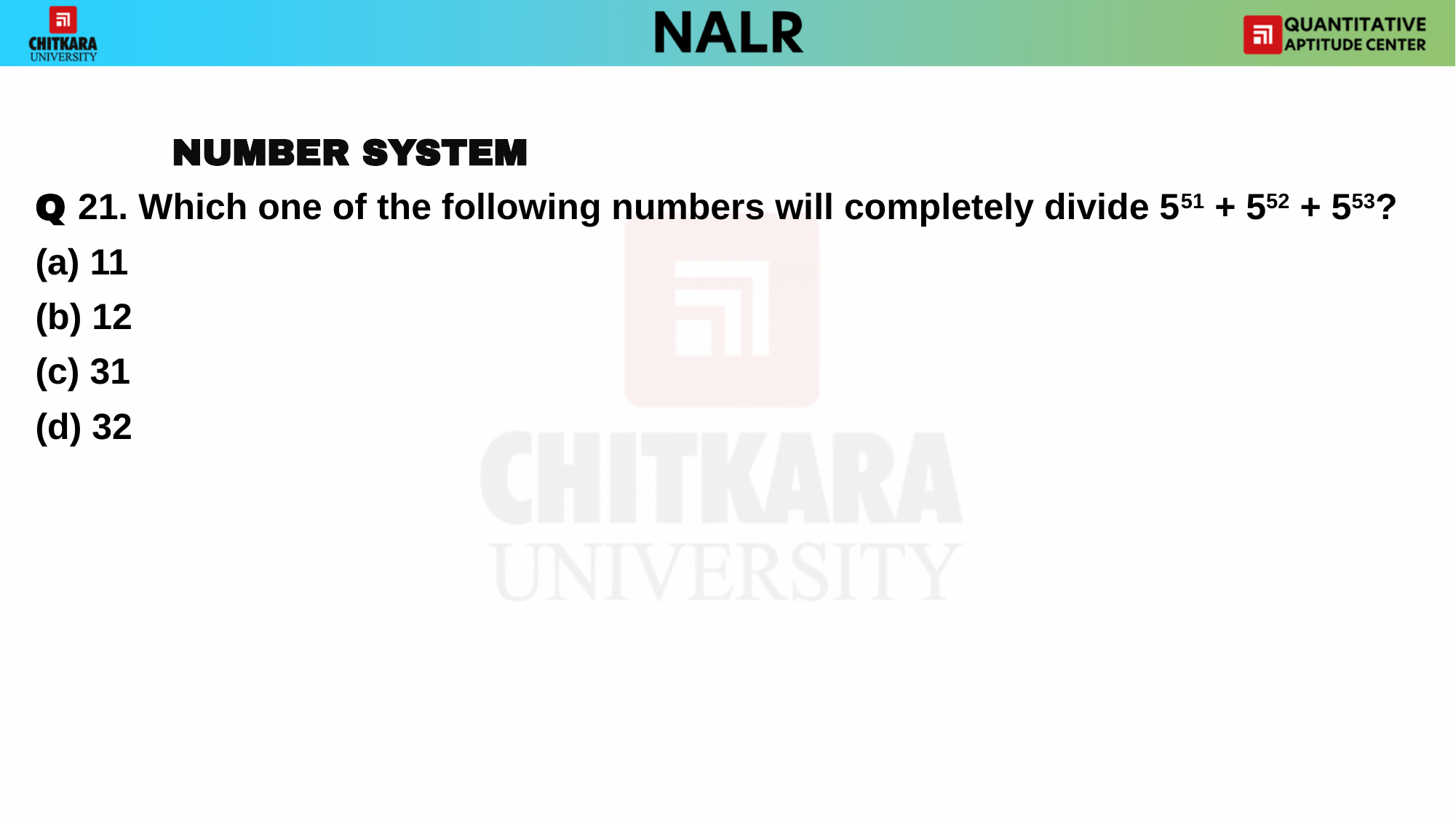

NUMBER SYSTEM
Q 21. Which one of the following numbers will completely divide 551 + 552 + 553?
(a) 11
(b) 12
(c) 31
(d) 32